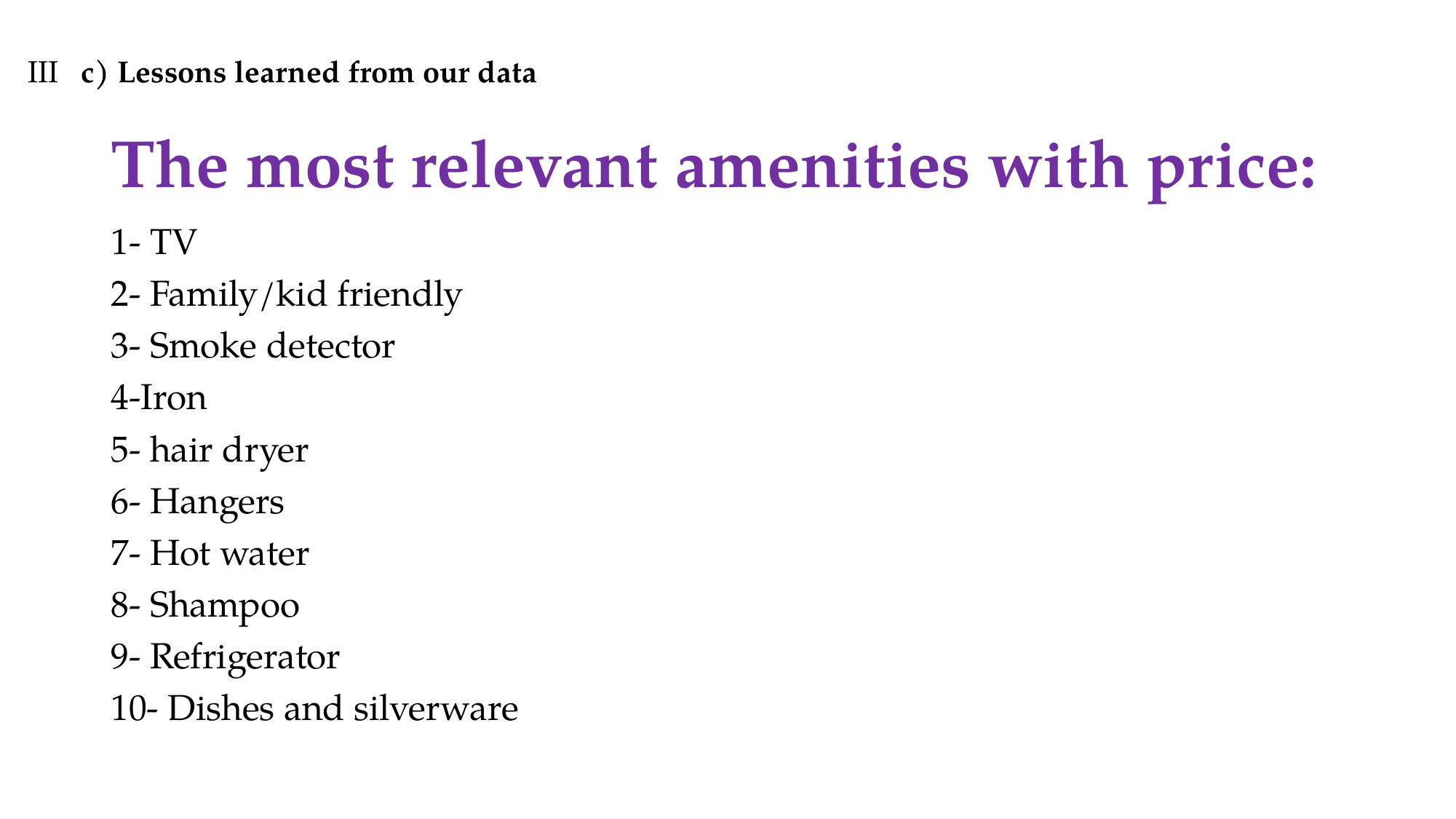

III   c) Lessons learned from our data
# The most relevant amenities with price:
1- TV
2- Family/kid friendly
3- Smoke detector
4-Iron
5- hair dryer
6- Hangers
7- Hot water
8- Shampoo
9- Refrigerator
10- Dishes and silverware